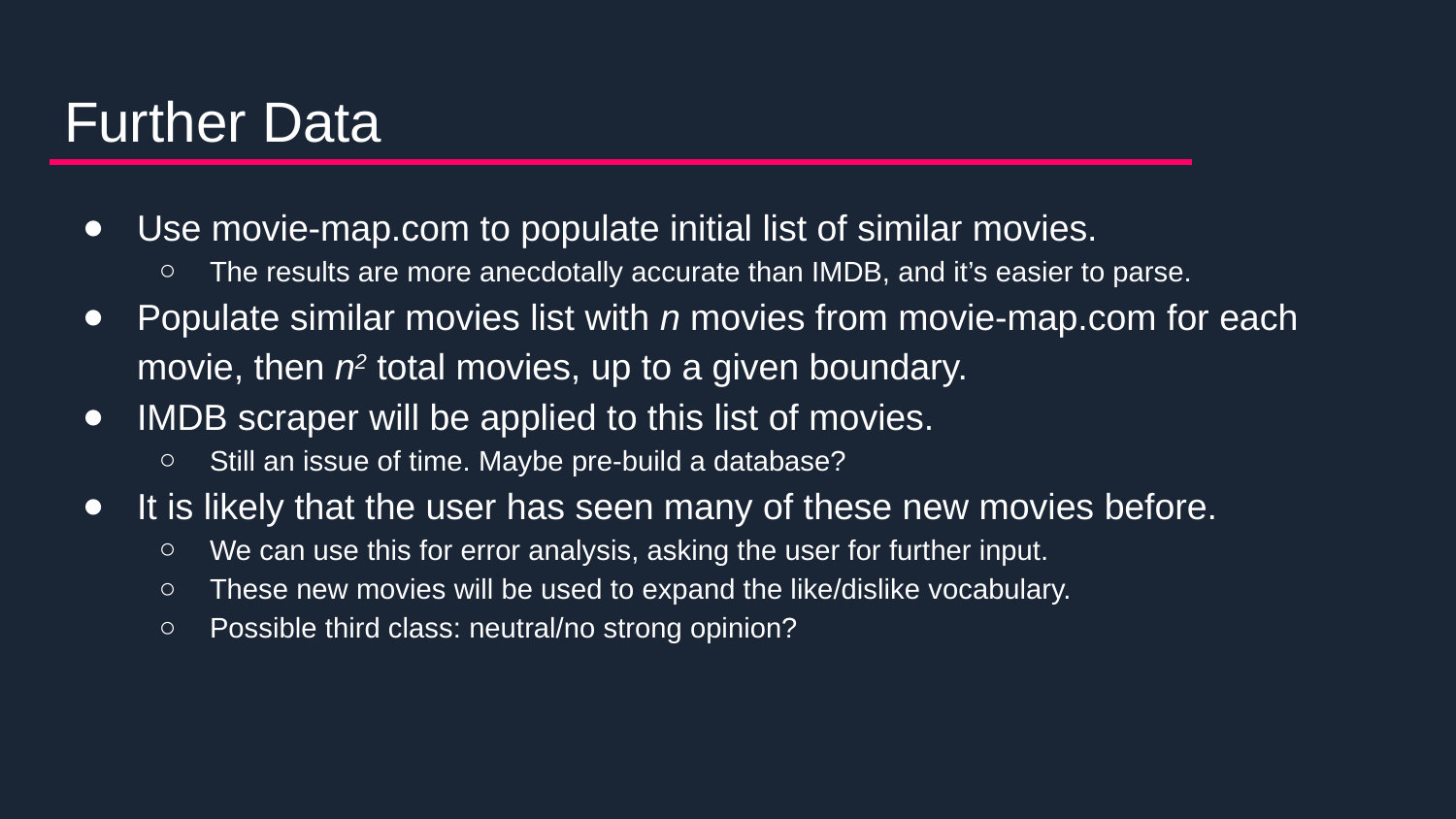

# Further Data
Use movie-map.com to populate initial list of similar movies.
The results are more anecdotally accurate than IMDB, and it’s easier to parse.
Populate similar movies list with n movies from movie-map.com for each movie, then n2 total movies, up to a given boundary.
IMDB scraper will be applied to this list of movies.
Still an issue of time. Maybe pre-build a database?
It is likely that the user has seen many of these new movies before.
We can use this for error analysis, asking the user for further input.
These new movies will be used to expand the like/dislike vocabulary.
Possible third class: neutral/no strong opinion?